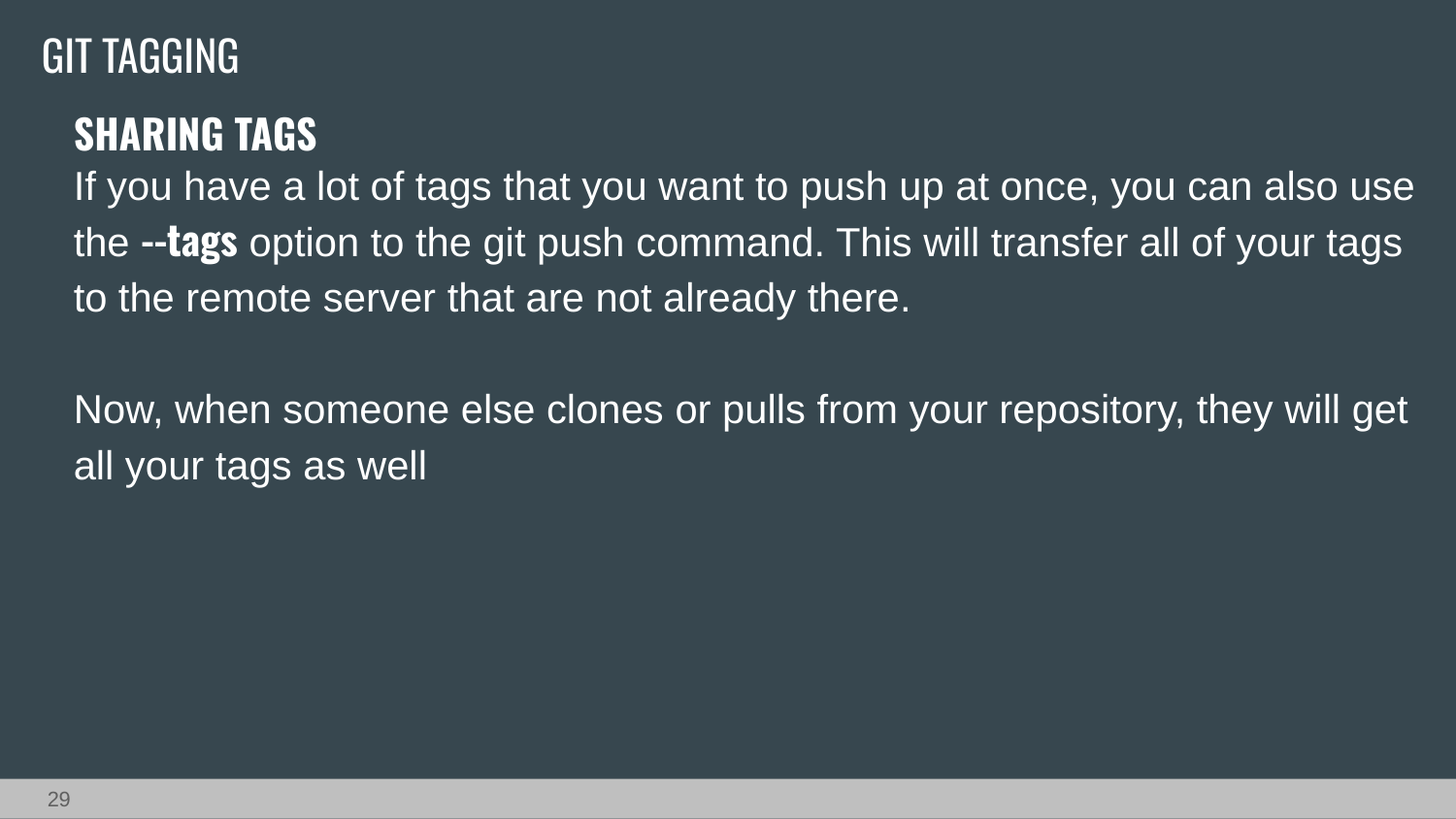

GIT TAGGING
SHARING TAGS
If you have a lot of tags that you want to push up at once, you can also use the --tags option to the git push command. This will transfer all of your tags to the remote server that are not already there.

Now, when someone else clones or pulls from your repository, they will get all your tags as well